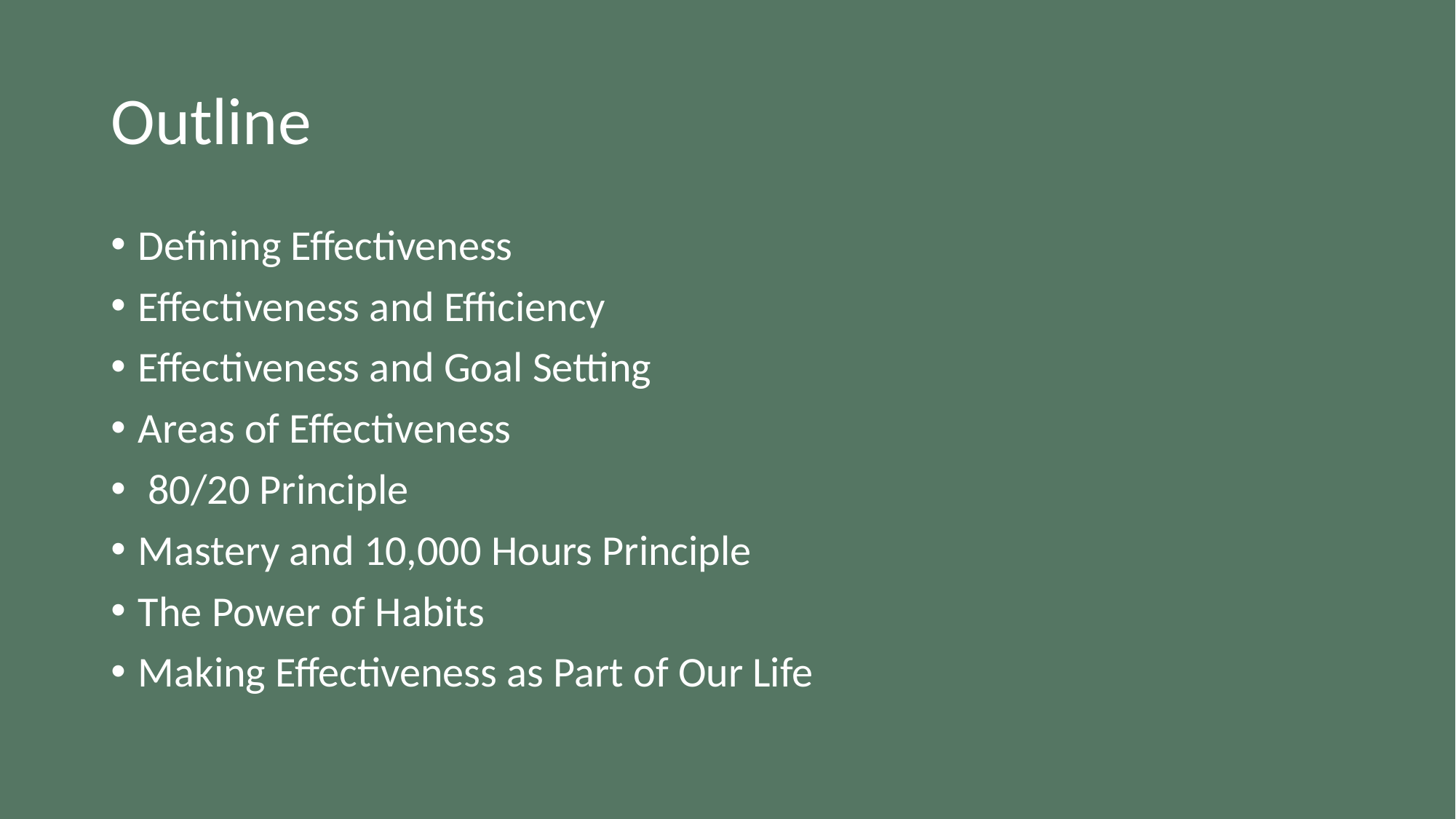

# Outline
Defining Effectiveness
Effectiveness and Efficiency
Effectiveness and Goal Setting
Areas of Effectiveness
 80/20 Principle
Mastery and 10,000 Hours Principle
The Power of Habits
Making Effectiveness as Part of Our Life